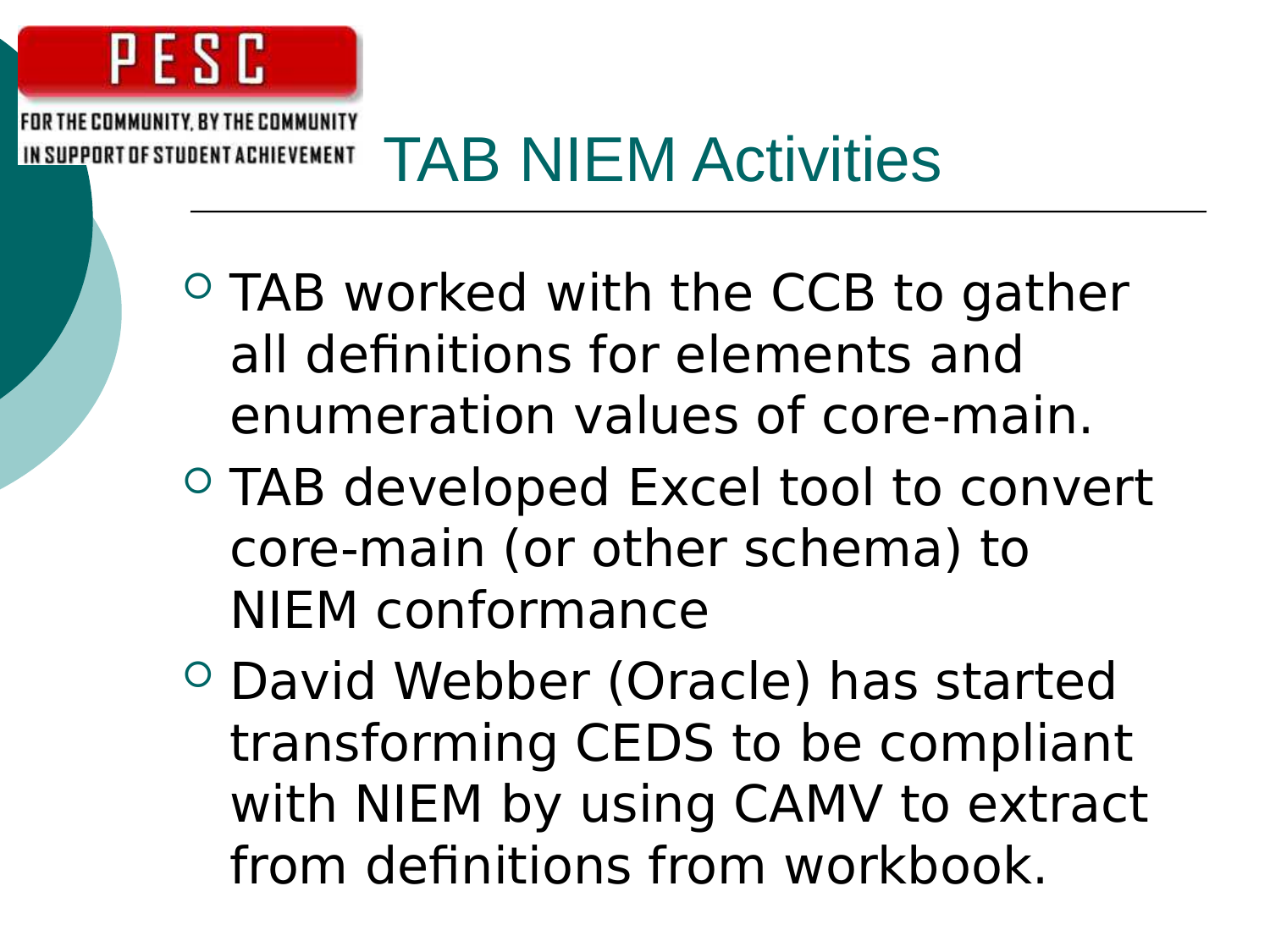

# TAB NIEM Activities
TAB worked with the CCB to gather all definitions for elements and enumeration values of core-main.
TAB developed Excel tool to convert core-main (or other schema) to NIEM conformance
David Webber (Oracle) has started transforming CEDS to be compliant with NIEM by using CAMV to extract from definitions from workbook.